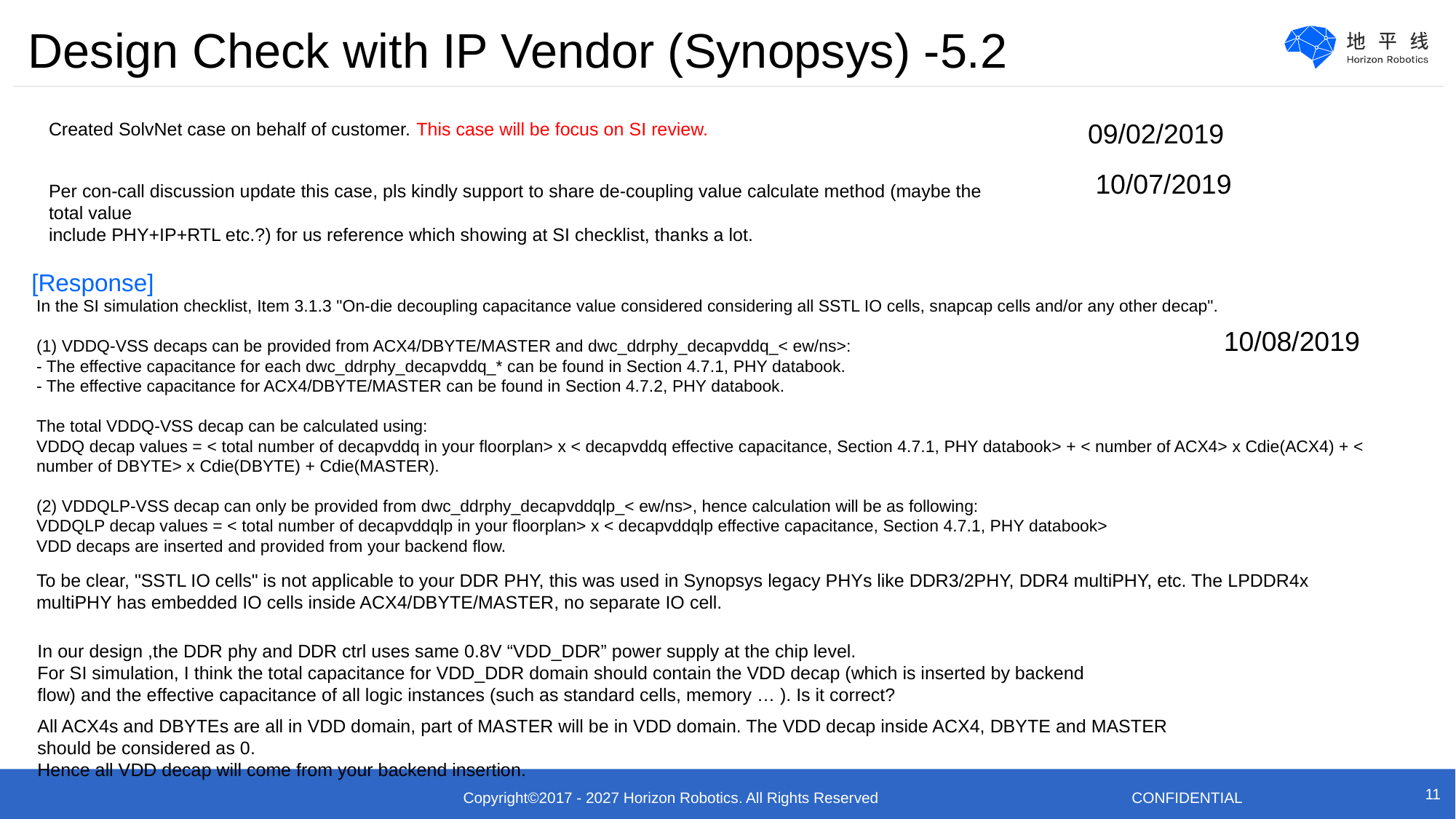

Design Check with IP Vendor (Synopsys) -5.2
09/02/2019
Created SolvNet case on behalf of customer. This case will be focus on SI review.
10/07/2019
Per con-call discussion update this case, pls kindly support to share de-coupling value calculate method (maybe the total value
include PHY+IP+RTL etc.?) for us reference which showing at SI checklist, thanks a lot.
[Response]
In the SI simulation checklist, Item 3.1.3 "On-die decoupling capacitance value considered considering all SSTL IO cells, snapcap cells and/or any other decap".
(1) VDDQ-VSS decaps can be provided from ACX4/DBYTE/MASTER and dwc_ddrphy_decapvddq_< ew/ns>:
- The effective capacitance for each dwc_ddrphy_decapvddq_* can be found in Section 4.7.1, PHY databook.
- The effective capacitance for ACX4/DBYTE/MASTER can be found in Section 4.7.2, PHY databook.
The total VDDQ-VSS decap can be calculated using:
VDDQ decap values = < total number of decapvddq in your floorplan> x < decapvddq effective capacitance, Section 4.7.1, PHY databook> + < number of ACX4> x Cdie(ACX4) + < number of DBYTE> x Cdie(DBYTE) + Cdie(MASTER).
(2) VDDQLP-VSS decap can only be provided from dwc_ddrphy_decapvddqlp_< ew/ns>, hence calculation will be as following:
VDDQLP decap values = < total number of decapvddqlp in your floorplan> x < decapvddqlp effective capacitance, Section 4.7.1, PHY databook>
VDD decaps are inserted and provided from your backend flow.
10/08/2019
To be clear, "SSTL IO cells" is not applicable to your DDR PHY, this was used in Synopsys legacy PHYs like DDR3/2PHY, DDR4 multiPHY, etc. The LPDDR4x multiPHY has embedded IO cells inside ACX4/DBYTE/MASTER, no separate IO cell.
In our design ,the DDR phy and DDR ctrl uses same 0.8V “VDD_DDR” power supply at the chip level.
For SI simulation, I think the total capacitance for VDD_DDR domain should contain the VDD decap (which is inserted by backend flow) and the effective capacitance of all logic instances (such as standard cells, memory … ). Is it correct?
All ACX4s and DBYTEs are all in VDD domain, part of MASTER will be in VDD domain. The VDD decap inside ACX4, DBYTE and MASTER should be considered as 0.
Hence all VDD decap will come from your backend insertion.
11